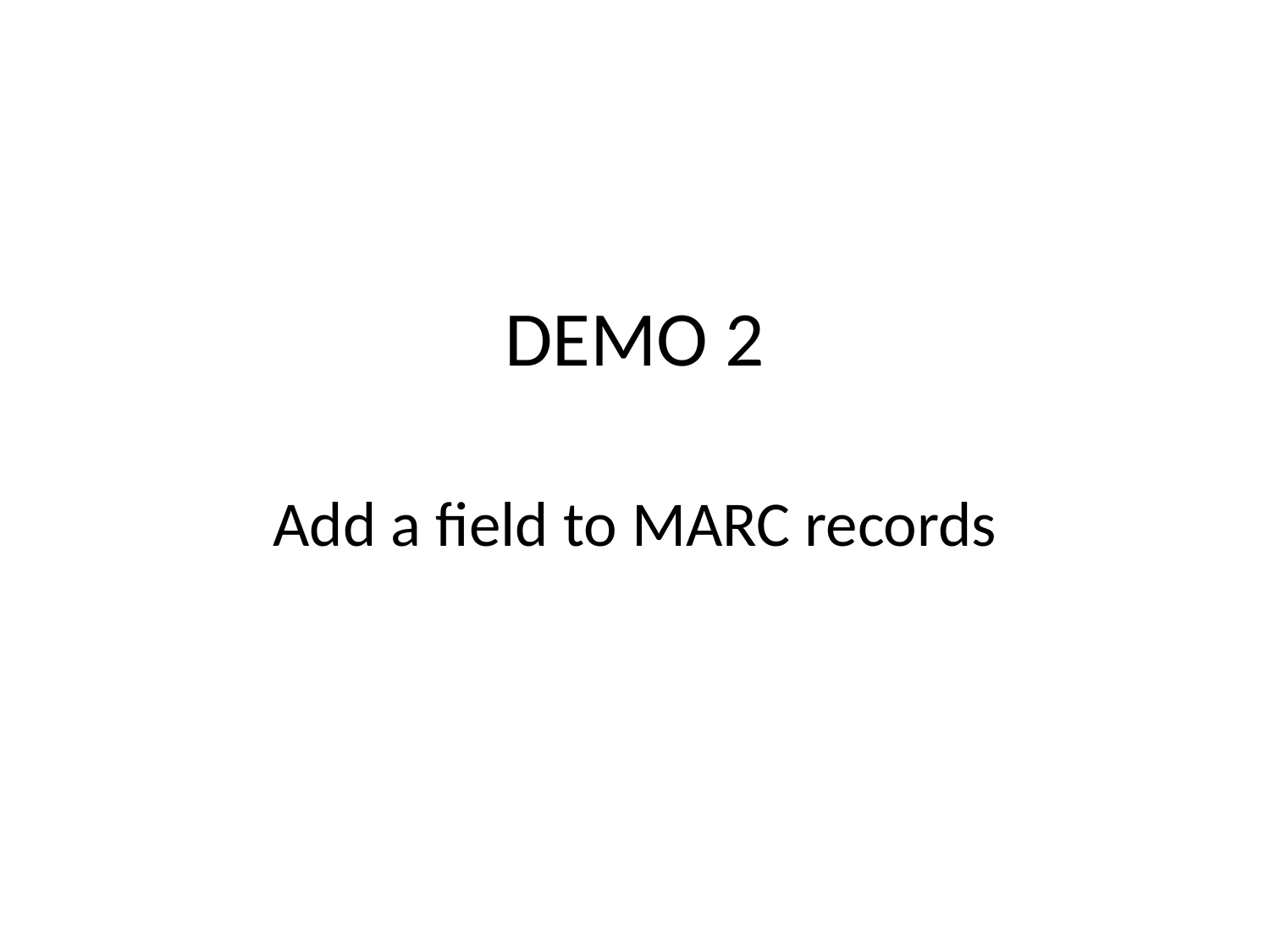

#

DEMO 2

Add a field to MARC records